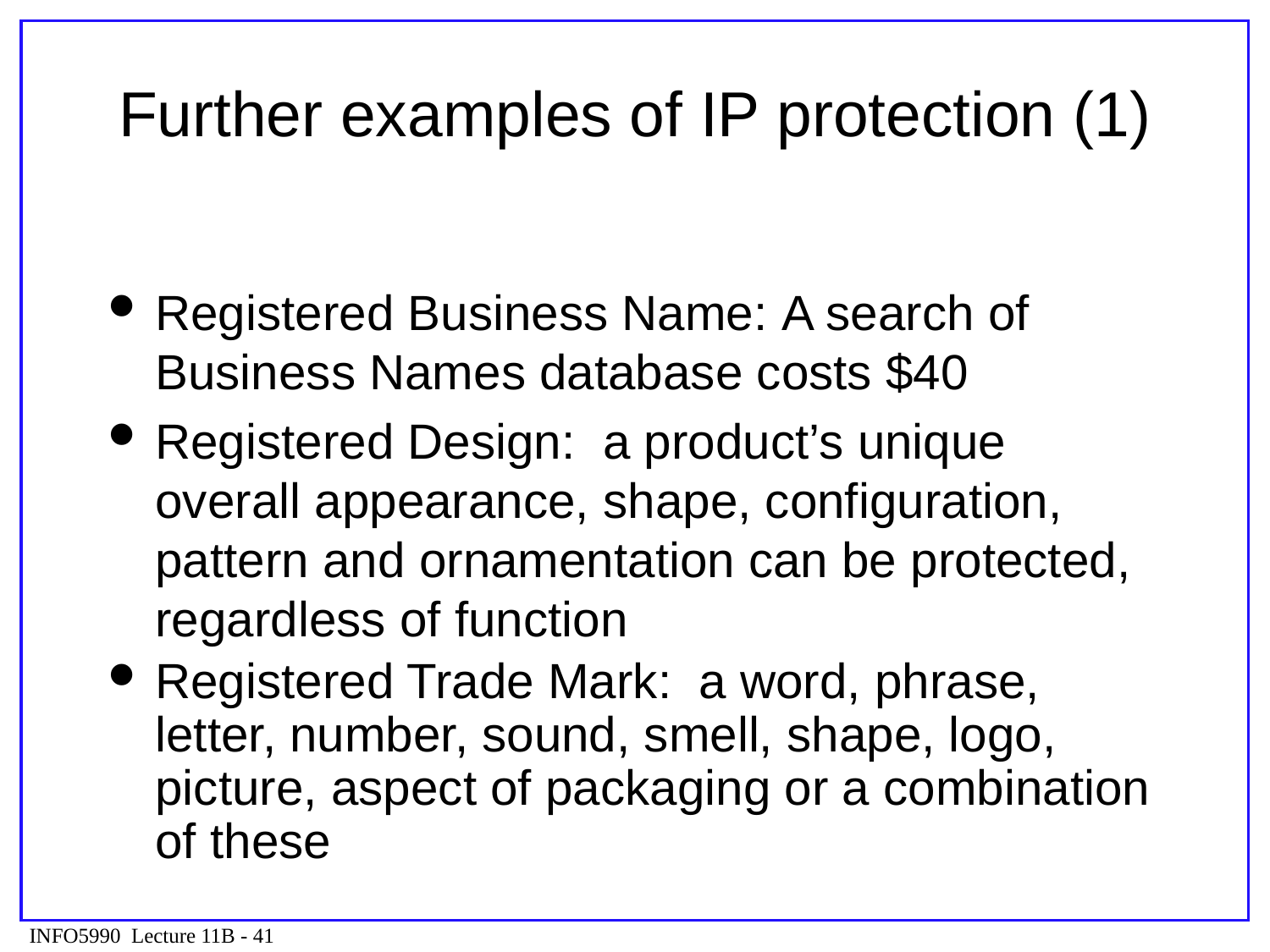

# Further examples of IP protection (1)
Registered Business Name: A search of Business Names database costs $40
Registered Design:  a product’s unique overall appearance, shape, configuration, pattern and ornamentation can be protected, regardless of function
Registered Trade Mark:  a word, phrase, letter, number, sound, smell, shape, logo, picture, aspect of packaging or a combination of these